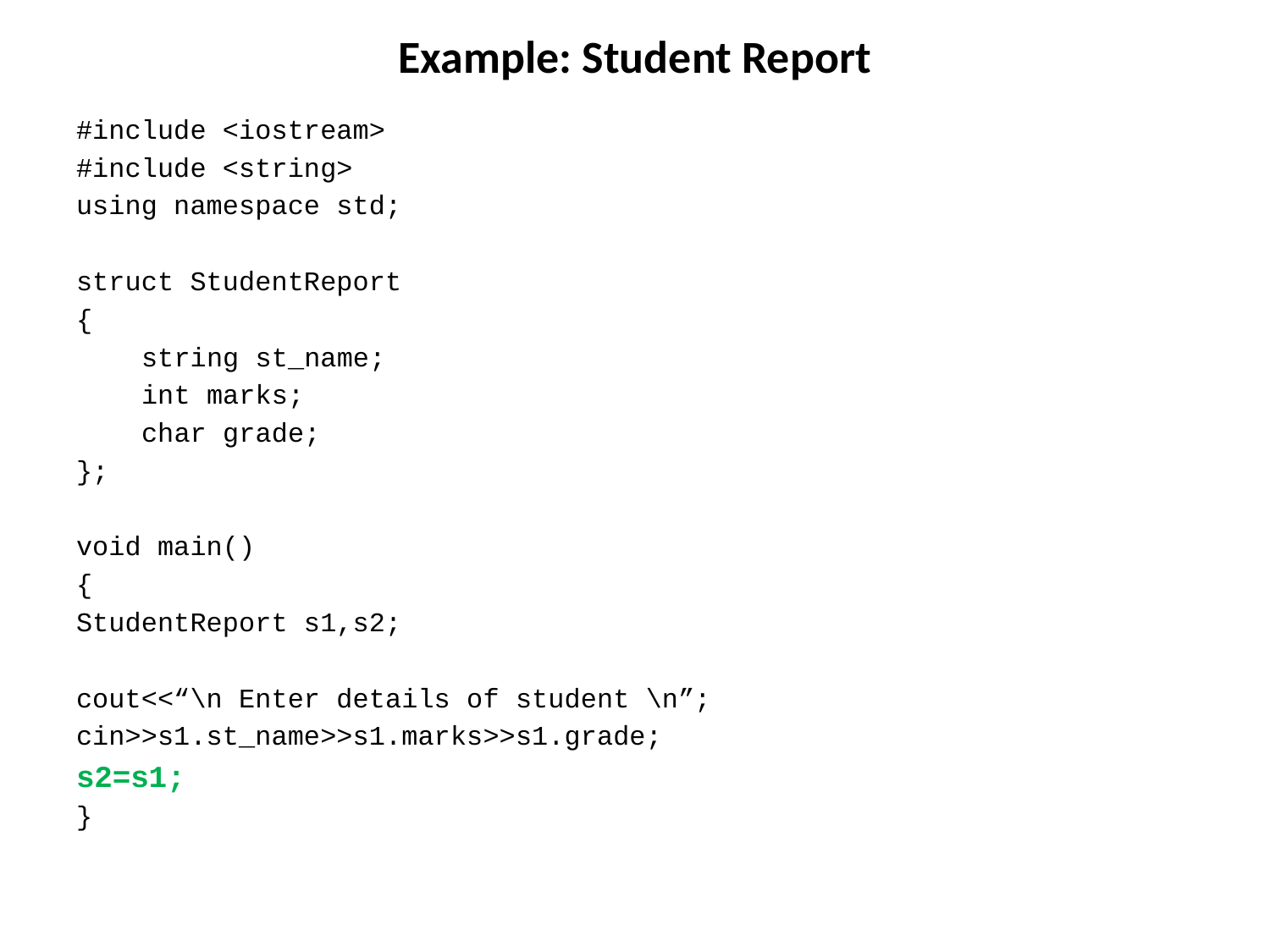

# Example: Student Report
#include <iostream>
#include <string>
using namespace std;

struct StudentReport
{
    string st_name;
    int marks;
    char grade;
};

void main()
{
StudentReport s1,s2;

cout<<“\n Enter details of student \n”;
cin>>s1.st_name>>s1.marks>>s1.grade;
s2=s1;
}